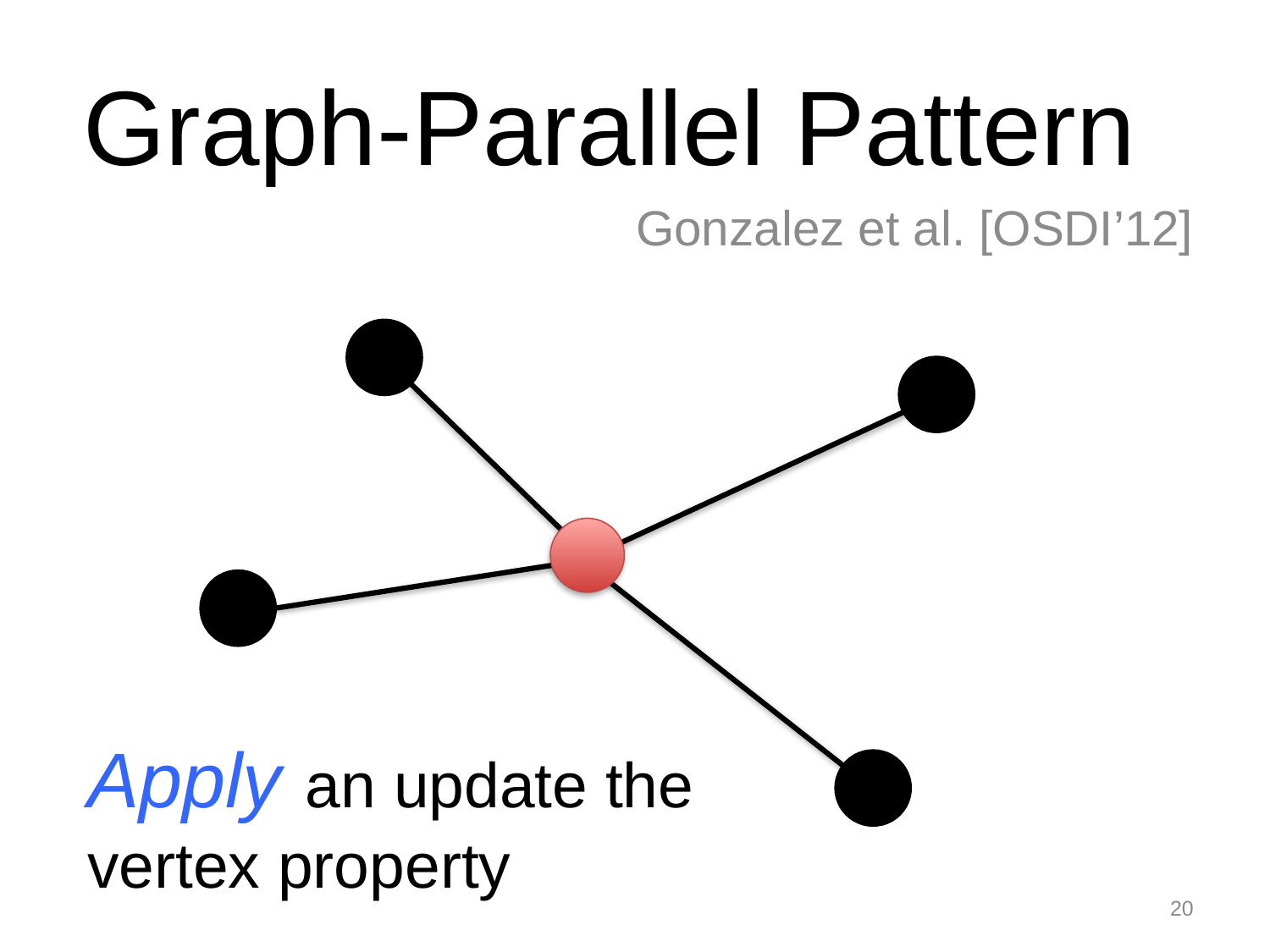

Graph-Parallel Pattern
Gonzalez et al. [OSDI’12]

Apply an update the
vertex property

20